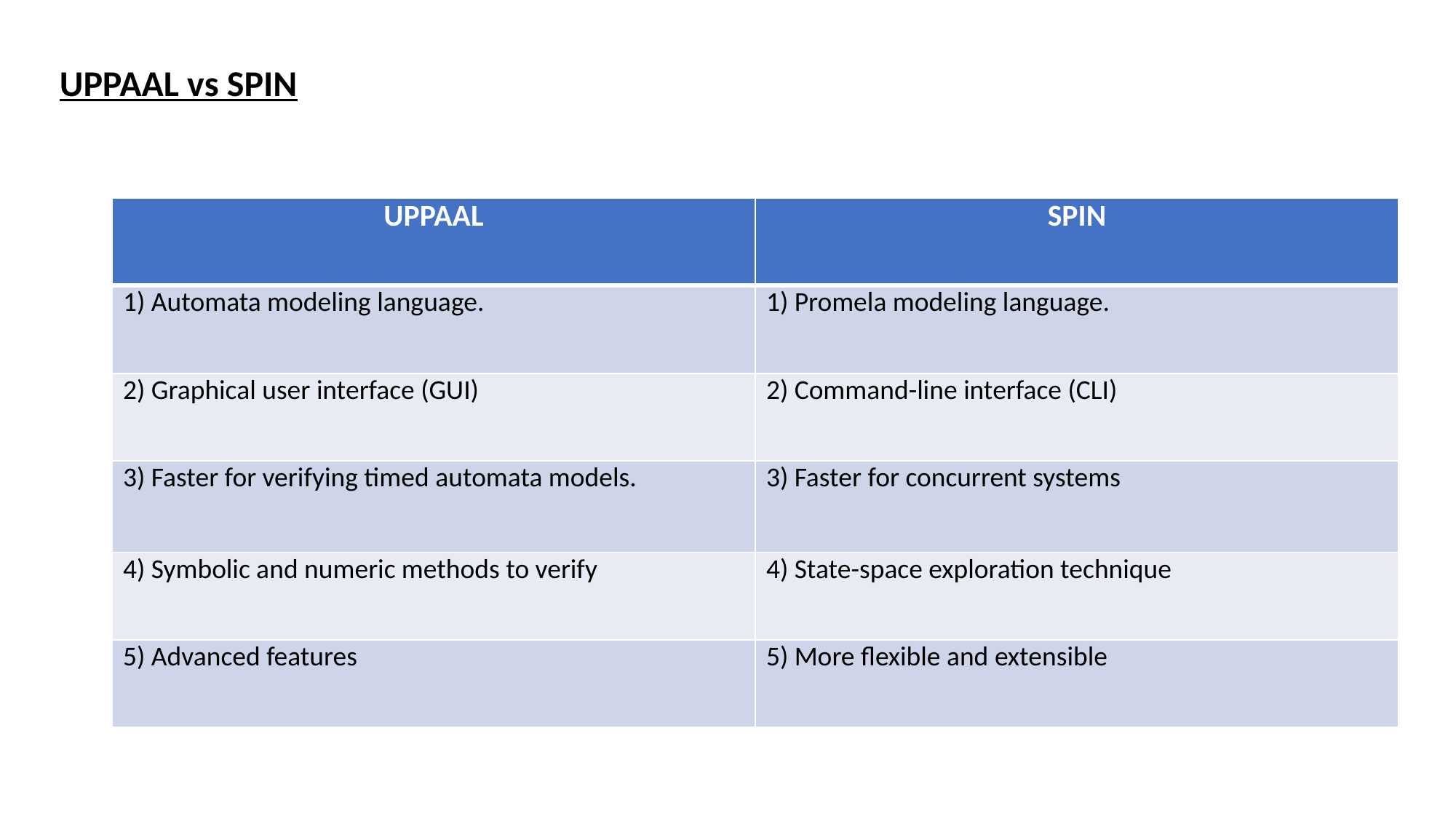

UPPAAL vs SPIN
| UPPAAL | SPIN |
| --- | --- |
| 1) Automata modeling language. | 1) Promela modeling language. |
| 2) Graphical user interface (GUI) | 2) Command-line interface (CLI) |
| 3) Faster for verifying timed automata models. | 3) Faster for concurrent systems |
| 4) Symbolic and numeric methods to verify | 4) State-space exploration technique |
| 5) Advanced features | 5) More flexible and extensible |